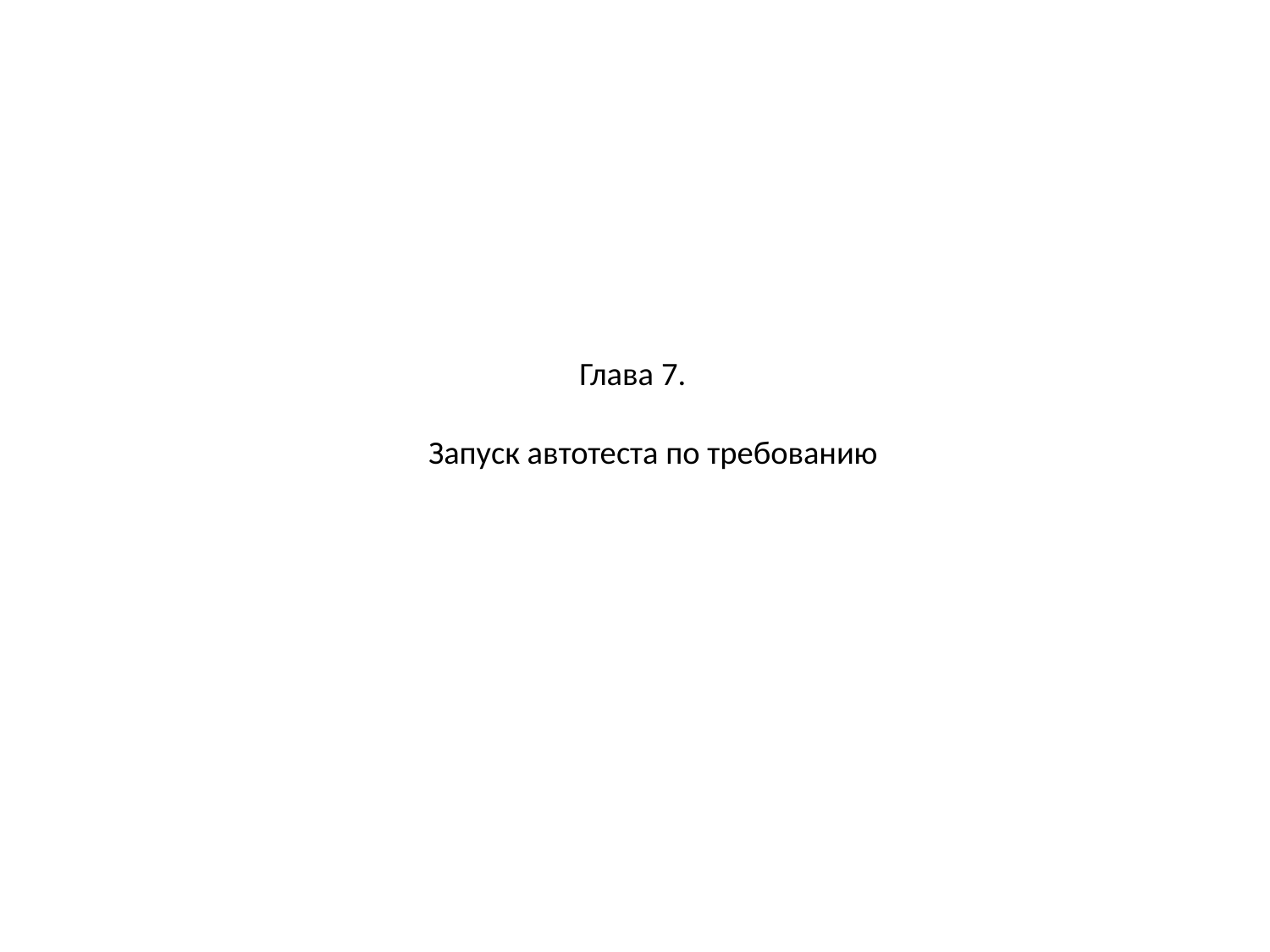

# Глава 7. Запуск автотеста по требованию
85